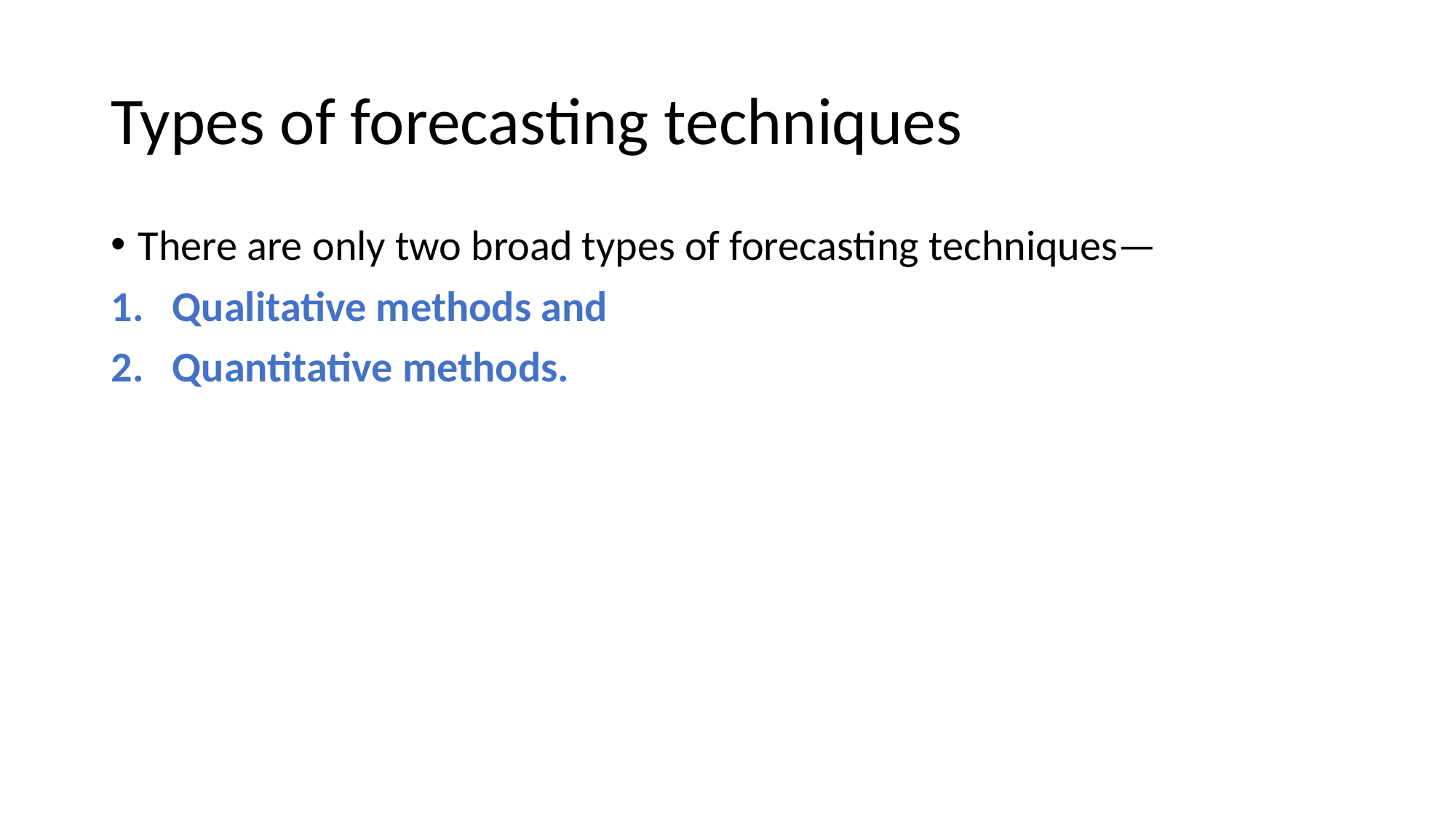

# Types of forecasting techniques
There are only two broad types of forecasting techniques—
Qualitative methods and
Quantitative methods.